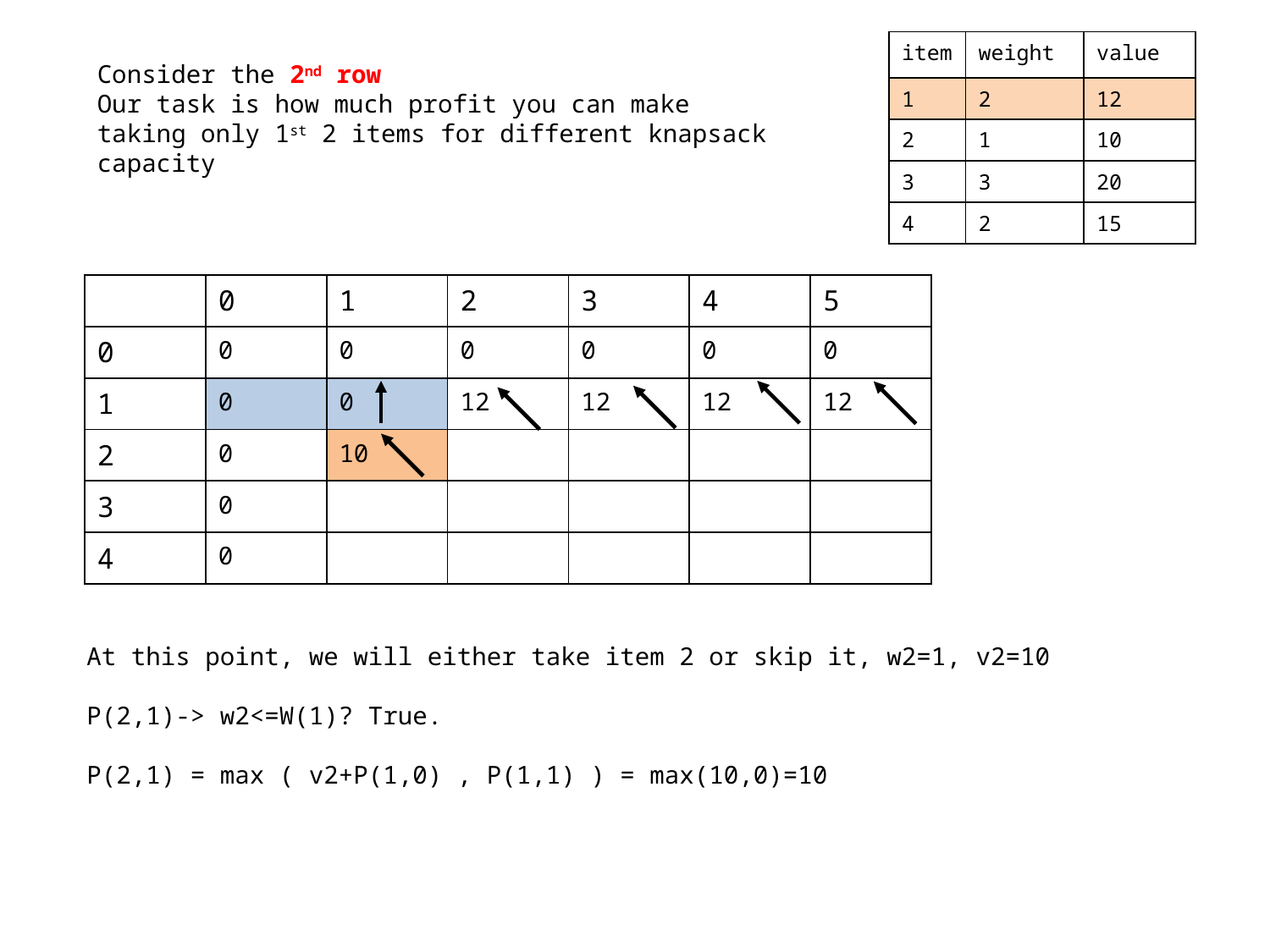

| item | weight | value |
| --- | --- | --- |
| 1 | 2 | 12 |
| 2 | 1 | 10 |
| 3 | 3 | 20 |
| 4 | 2 | 15 |
Consider the 2nd row
Our task is how much profit you can make taking only 1st 2 items for different knapsack capacity
|  | 0 | 1 | 2 | 3 | 4 | 5 |
| --- | --- | --- | --- | --- | --- | --- |
| 0 | 0 | 0 | 0 | 0 | 0 | 0 |
| 1 | 0 | 0 | 12 | 12 | 12 | 12 |
| 2 | 0 | 10 |  |  |  |  |
| 3 | 0 |  |  |  |  |  |
| 4 | 0 |  |  |  |  |  |
At this point, we will either take item 2 or skip it, w2=1, v2=10

P(2,1)-> w2<=W(1)? True.

P(2,1) = max ( v2+P(1,0) , P(1,1) ) = max(10,0)=10